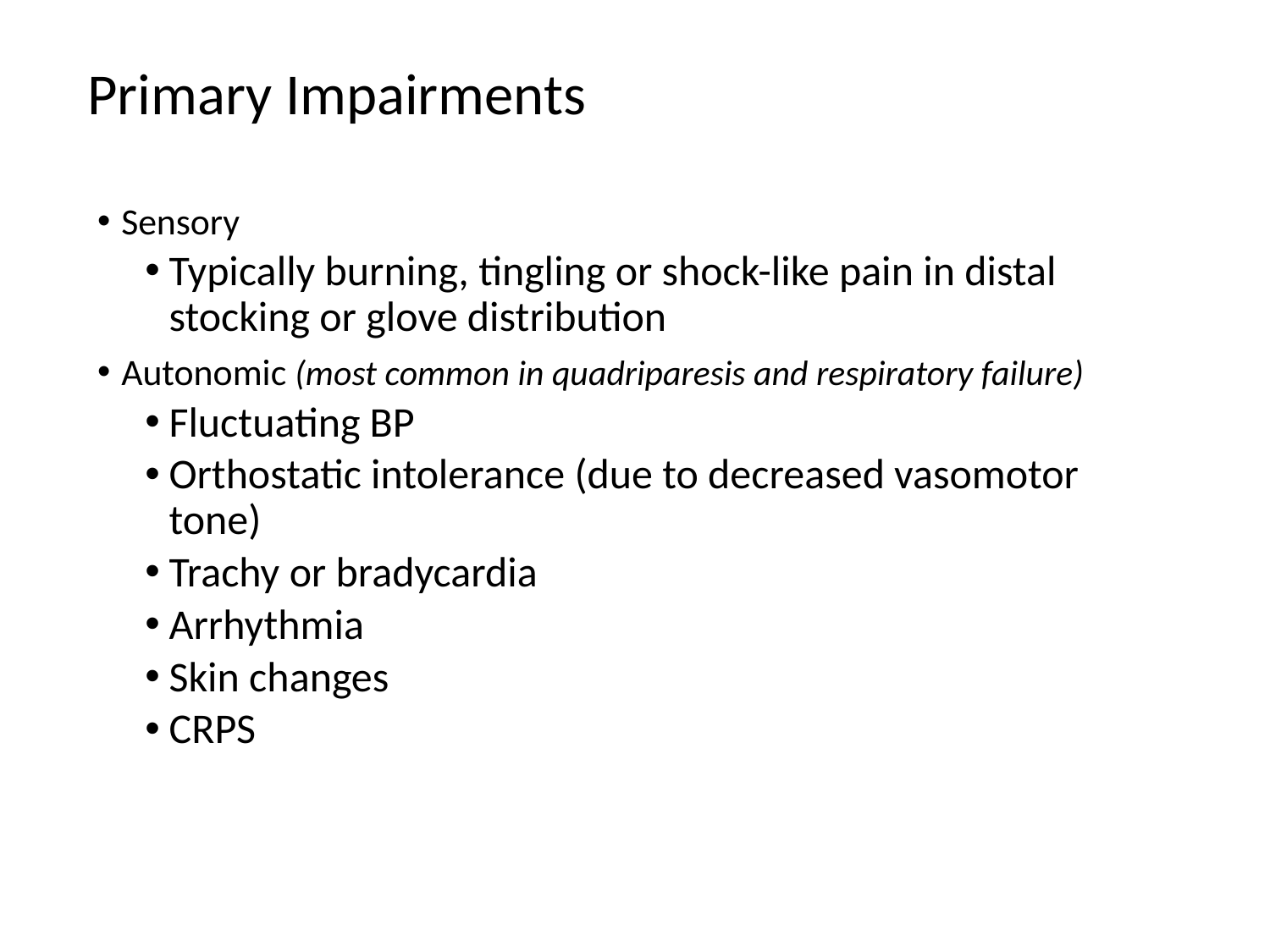

# Primary Impairments
Sensory
Typically burning, tingling or shock-like pain in distal stocking or glove distribution
Autonomic (most common in quadriparesis and respiratory failure)
Fluctuating BP
Orthostatic intolerance (due to decreased vasomotor tone)
Trachy or bradycardia
Arrhythmia
Skin changes
CRPS